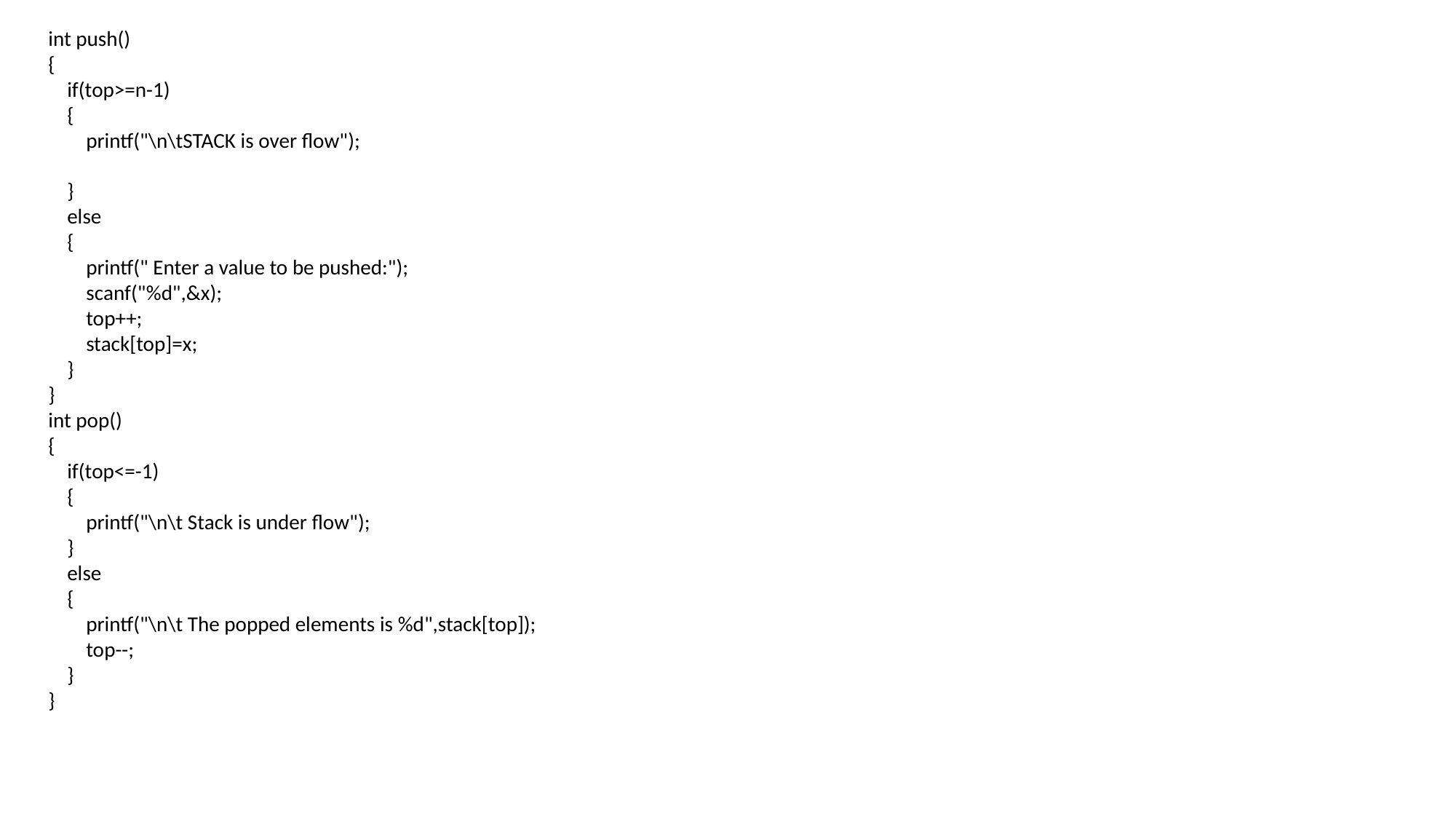

int push()
{
    if(top>=n-1)
    {
        printf("\n\tSTACK is over flow");

    }
    else
    {
        printf(" Enter a value to be pushed:");
        scanf("%d",&x);
        top++;
        stack[top]=x;
    }
}
int pop()
{
    if(top<=-1)
    {
        printf("\n\t Stack is under flow");
    }
    else
    {
        printf("\n\t The popped elements is %d",stack[top]);
        top--;
    }
}